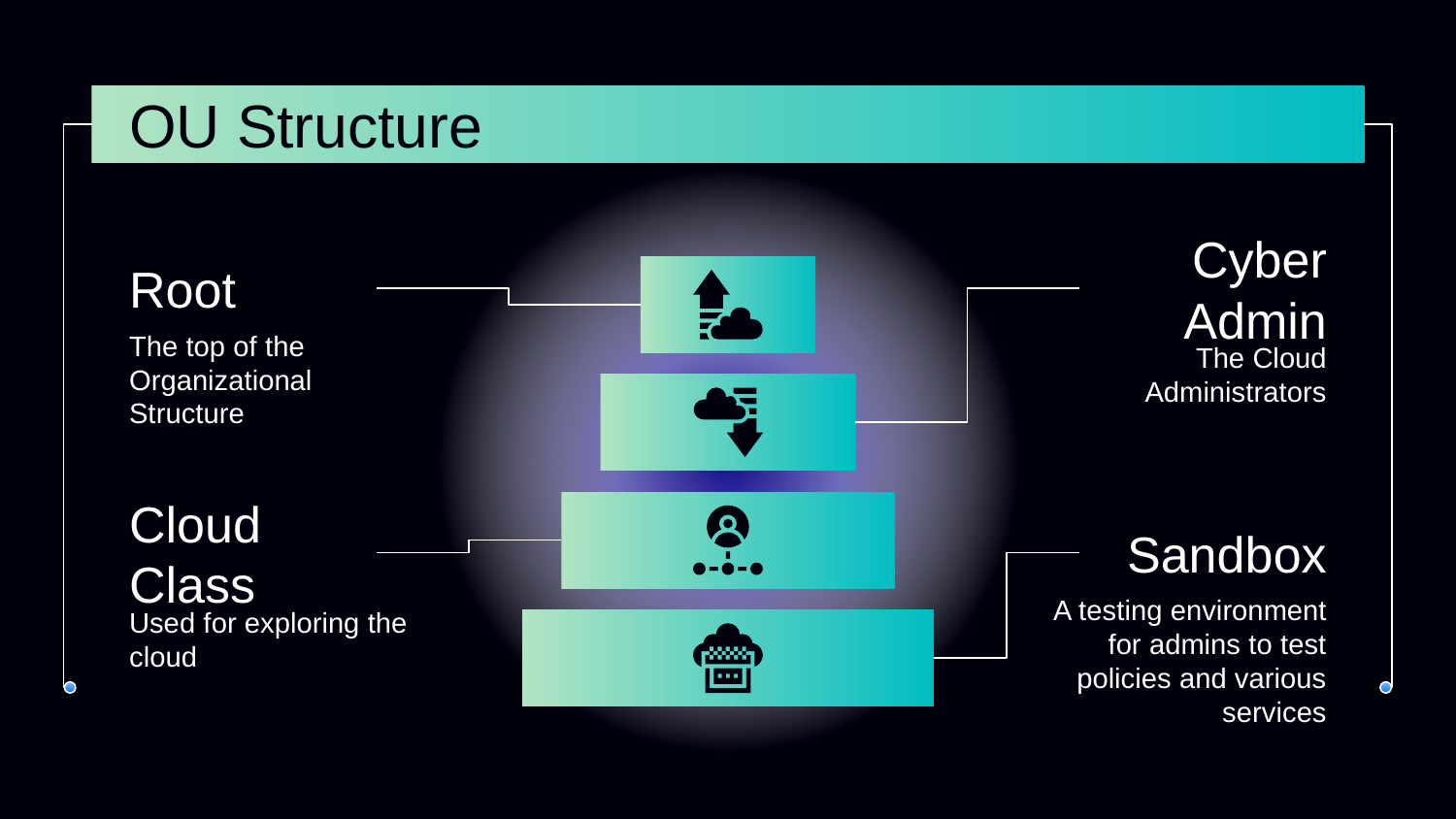

OU Structure

Root
Cyber Admin

The top of the Organizational Structure
The Cloud Administrators

Cloud Class
Sandbox
A testing environment for admins to test policies and various services
Used for exploring the cloud